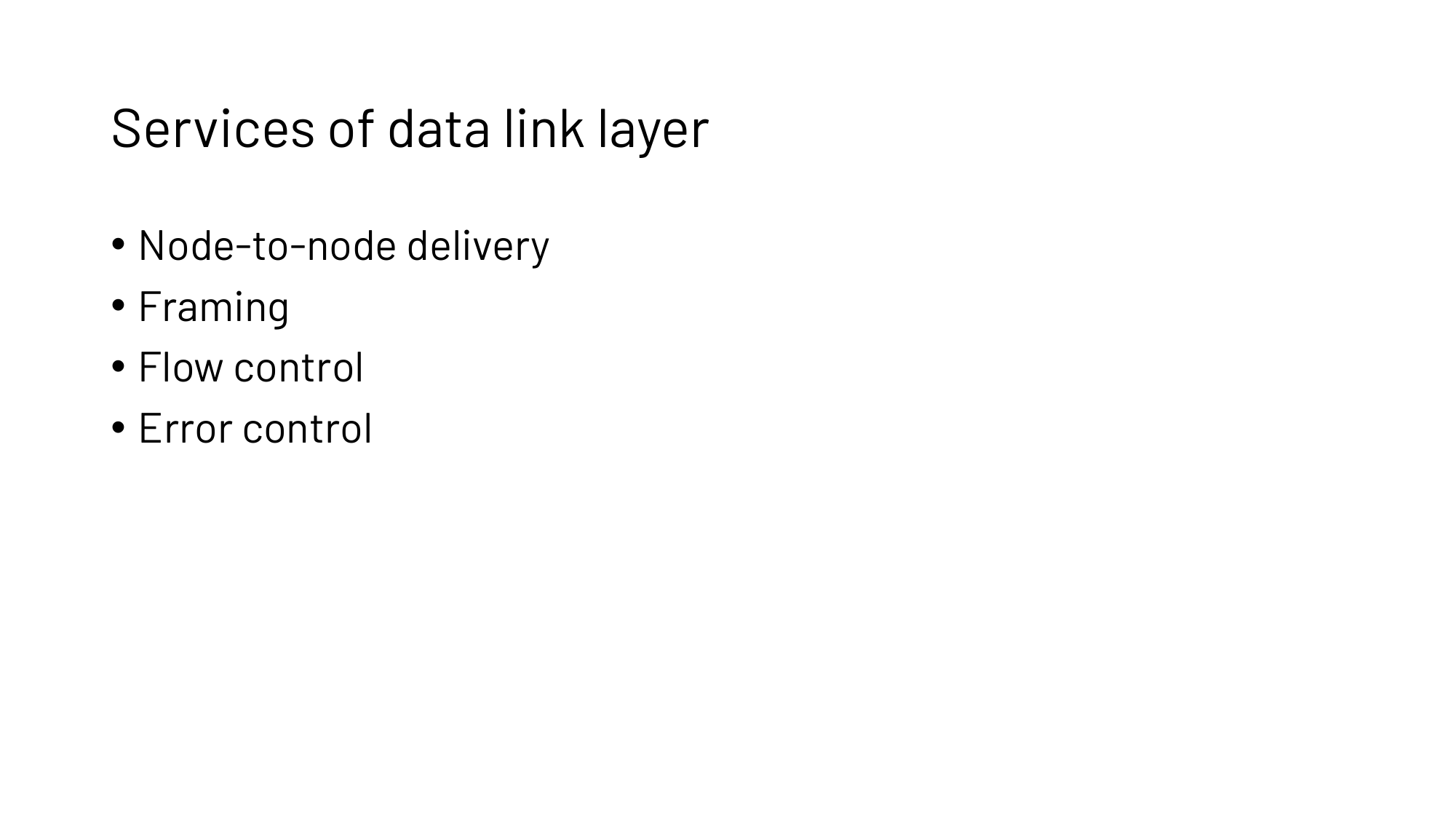

# Services of data link layer
Node-to-node delivery
Framing
Flow control
Error control